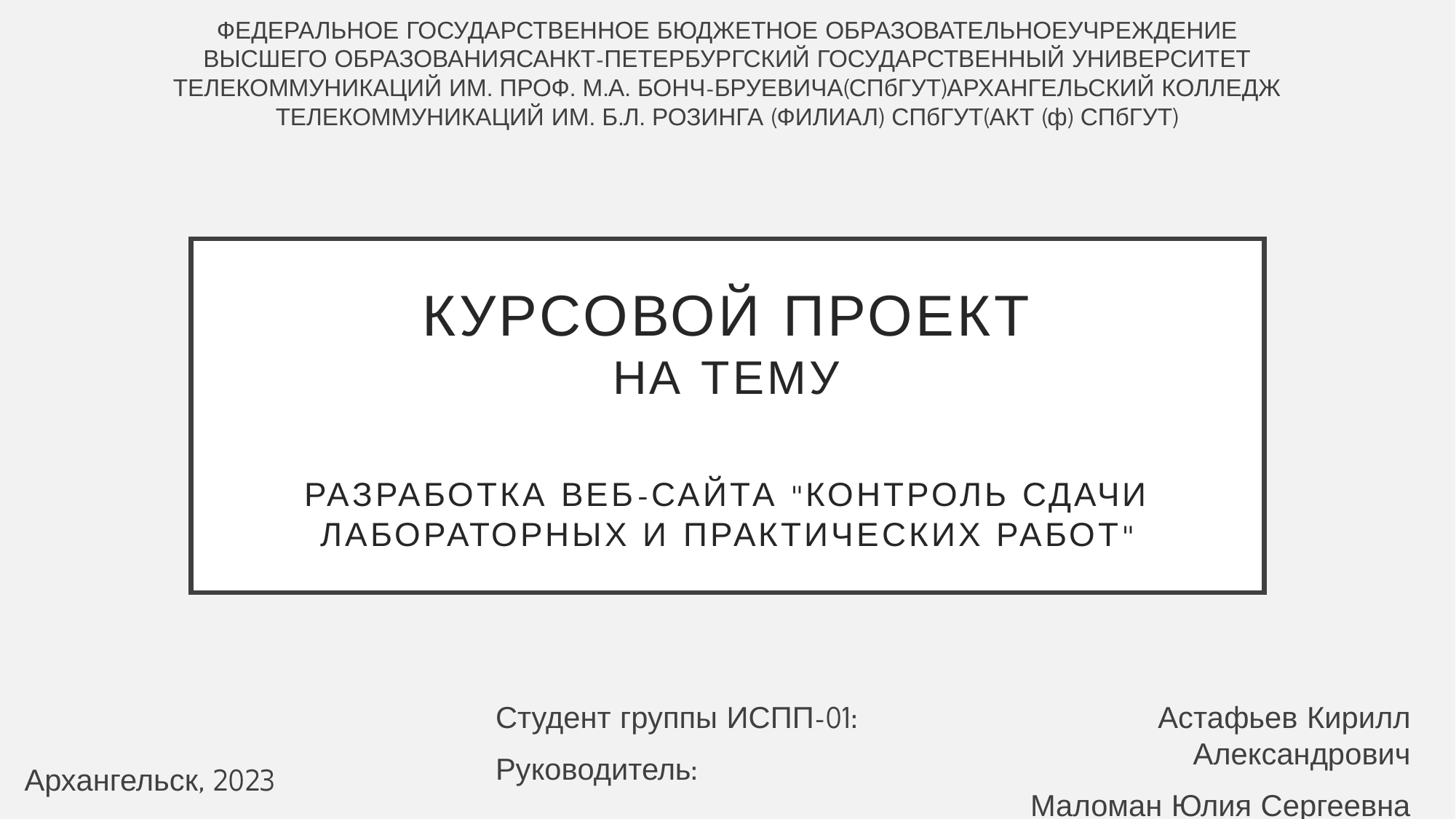

ФЕДЕРАЛЬНОЕ ГОСУДАРСТВЕННОЕ БЮДЖЕТНОЕ ОБРАЗОВАТЕЛЬНОЕУЧРЕЖДЕНИЕ ВЫСШЕГО ОБРАЗОВАНИЯСАНКТ-ПЕТЕРБУРГСКИЙ ГОСУДАРСТВЕННЫЙ УНИВЕРСИТЕТ ТЕЛЕКОММУНИКАЦИЙ ИМ. ПРОФ. М.А. БОНЧ-БРУЕВИЧА(СПбГУТ)АРХАНГЕЛЬСКИЙ КОЛЛЕДЖ ТЕЛЕКОММУНИКАЦИЙ ИМ. Б.Л. РОЗИНГА (ФИЛИАЛ) СПбГУТ(АКТ (ф) СПбГУТ)
# Курсовой проект на тему Разработка веб-сайта "Контроль сдачи лабораторных и практических работ"
Студент группы ИСПП-01:
Руководитель:
Астафьев Кирилл Александрович
Маломан Юлия Сергеевна
Архангельск, 2023